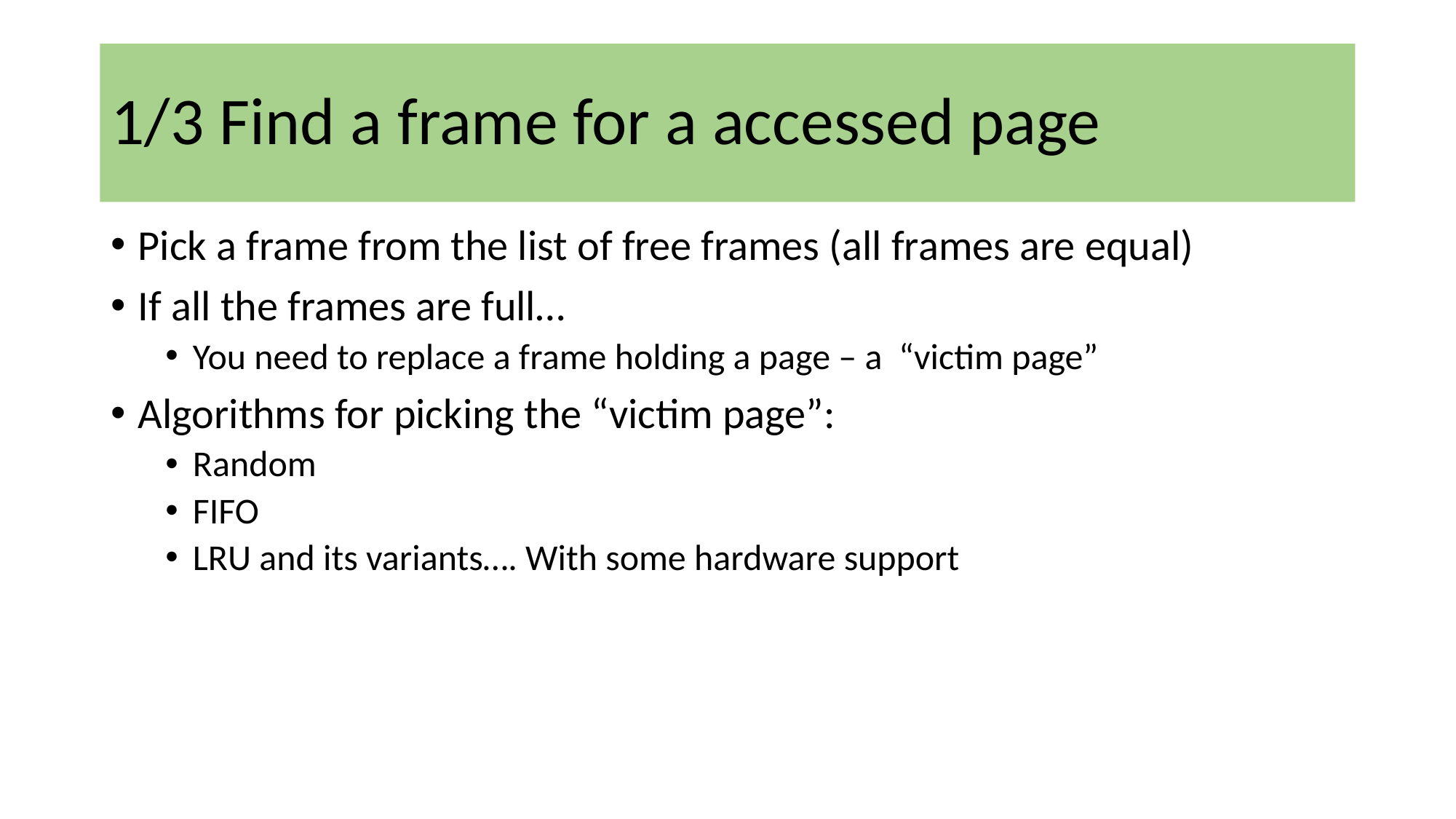

# 1/3 Find a frame for a accessed page
Pick a frame from the list of free frames (all frames are equal)
If all the frames are full…
You need to replace a frame holding a page – a  “victim page”
Algorithms for picking the “victim page”:
Random
FIFO
LRU and its variants…. With some hardware support